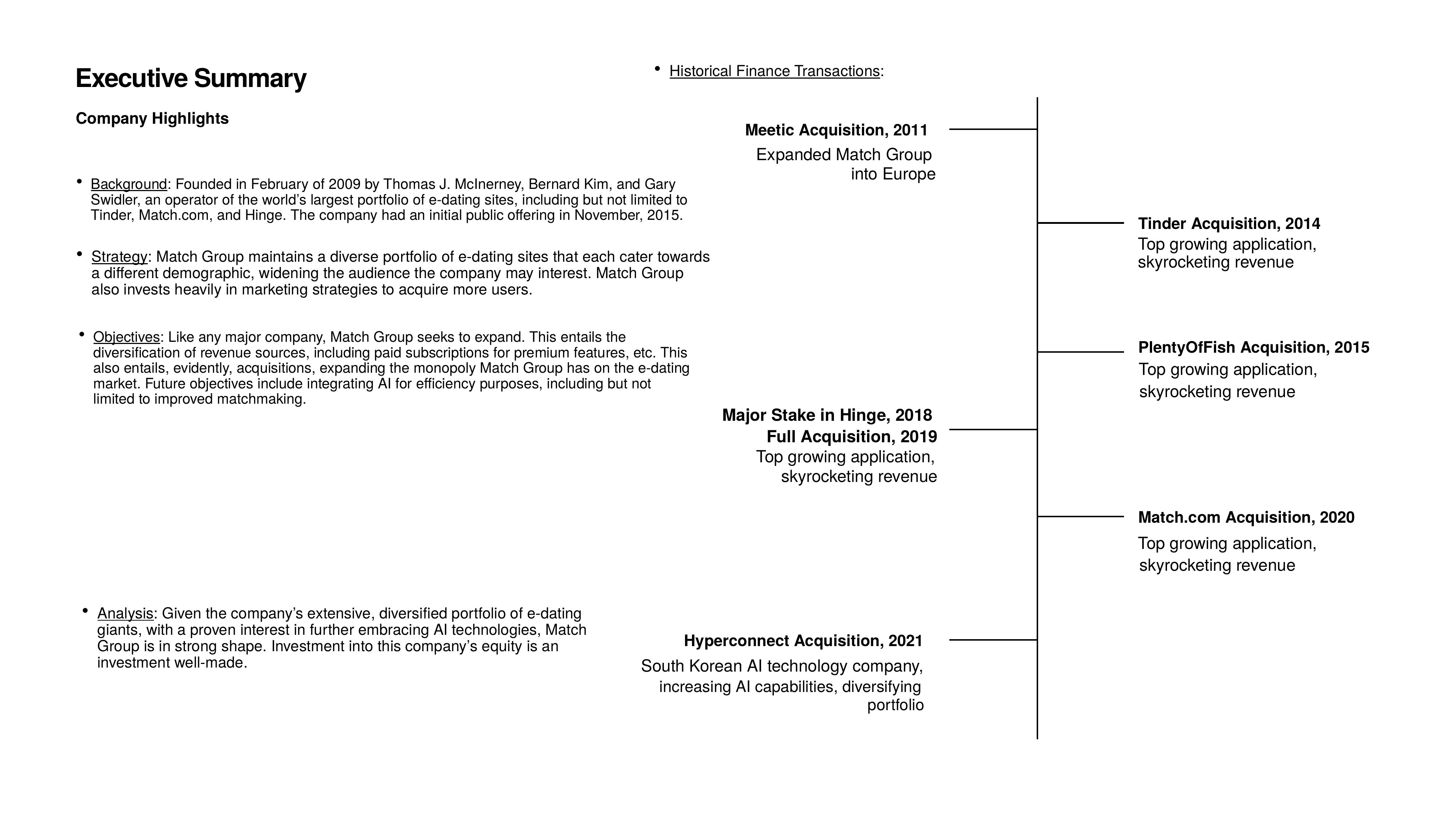

Historical Finance Transactions:
# Executive Summary

Company Highlights
Meetic Acquisition, 2011

Expanded Match Group
into Europe
Background: Founded in February of 2009 by Thomas J. McInerney, Bernard Kim, and Gary Swidler, an operator of the world’s largest portfolio of e-dating sites, including but not limited to Tinder, Match.com, and Hinge. The company had an initial public offering in November, 2015.
Tinder Acquisition, 2014

Top growing application,
Strategy: Match Group maintains a diverse portfolio of e-dating sites that each cater towards a different demographic, widening the audience the company may interest. Match Group also invests heavily in marketing strategies to acquire more users.
skyrocketing revenue
Objectives: Like any major company, Match Group seeks to expand. This entails the diversification of revenue sources, including paid subscriptions for premium features, etc. This also entails, evidently, acquisitions, expanding the monopoly Match Group has on the e-dating market. Future objectives include integrating AI for efficiency purposes, including but not limited to improved matchmaking.
PlentyOfFish Acquisition, 2015

Top growing application,
skyrocketing revenue
Major Stake in Hinge, 2018
Full Acquisition, 2019

Top growing application,
skyrocketing revenue
Match.com Acquisition, 2020

Top growing application,
skyrocketing revenue
Analysis: Given the company’s extensive, diversified portfolio of e-dating giants, with a proven interest in further embracing AI technologies, Match Group is in strong shape. Investment into this company’s equity is an investment well-made.
Hyperconnect Acquisition, 2021

South Korean AI technology company,
increasing AI capabilities, diversifying
portfolio